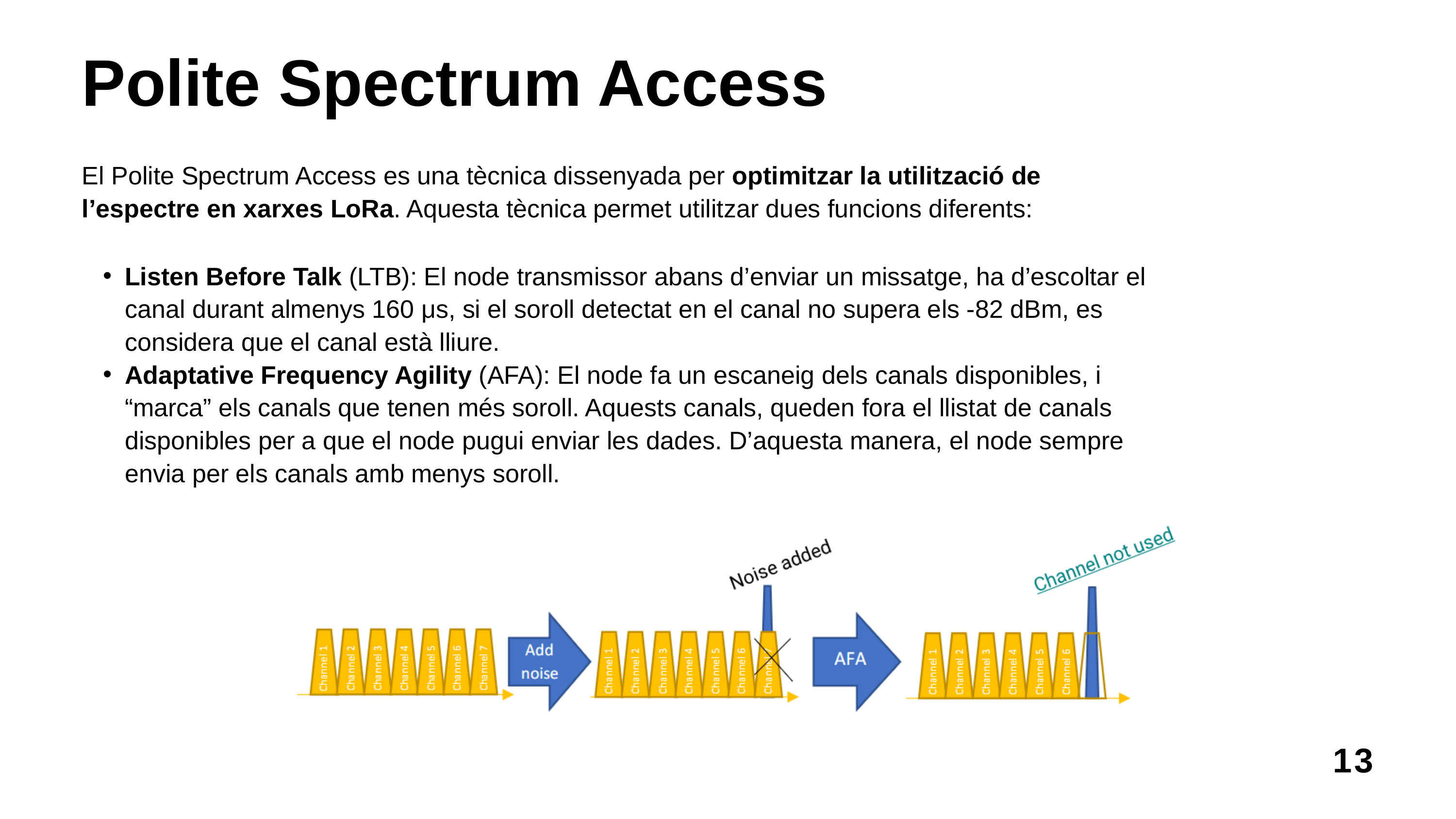

Polite Spectrum Access
El Polite Spectrum Access es una tècnica dissenyada per optimitzar la utilització de l’espectre en xarxes LoRa. Aquesta tècnica permet utilitzar dues funcions diferents:
Listen Before Talk (LTB): El node transmissor abans d’enviar un missatge, ha d’escoltar el canal durant almenys 160 μs, si el soroll detectat en el canal no supera els -82 dBm, es considera que el canal està lliure.
Adaptative Frequency Agility (AFA): El node fa un escaneig dels canals disponibles, i “marca” els canals que tenen més soroll. Aquests canals, queden fora el llistat de canals disponibles per a que el node pugui enviar les dades. D’aquesta manera, el node sempre envia per els canals amb menys soroll.

13